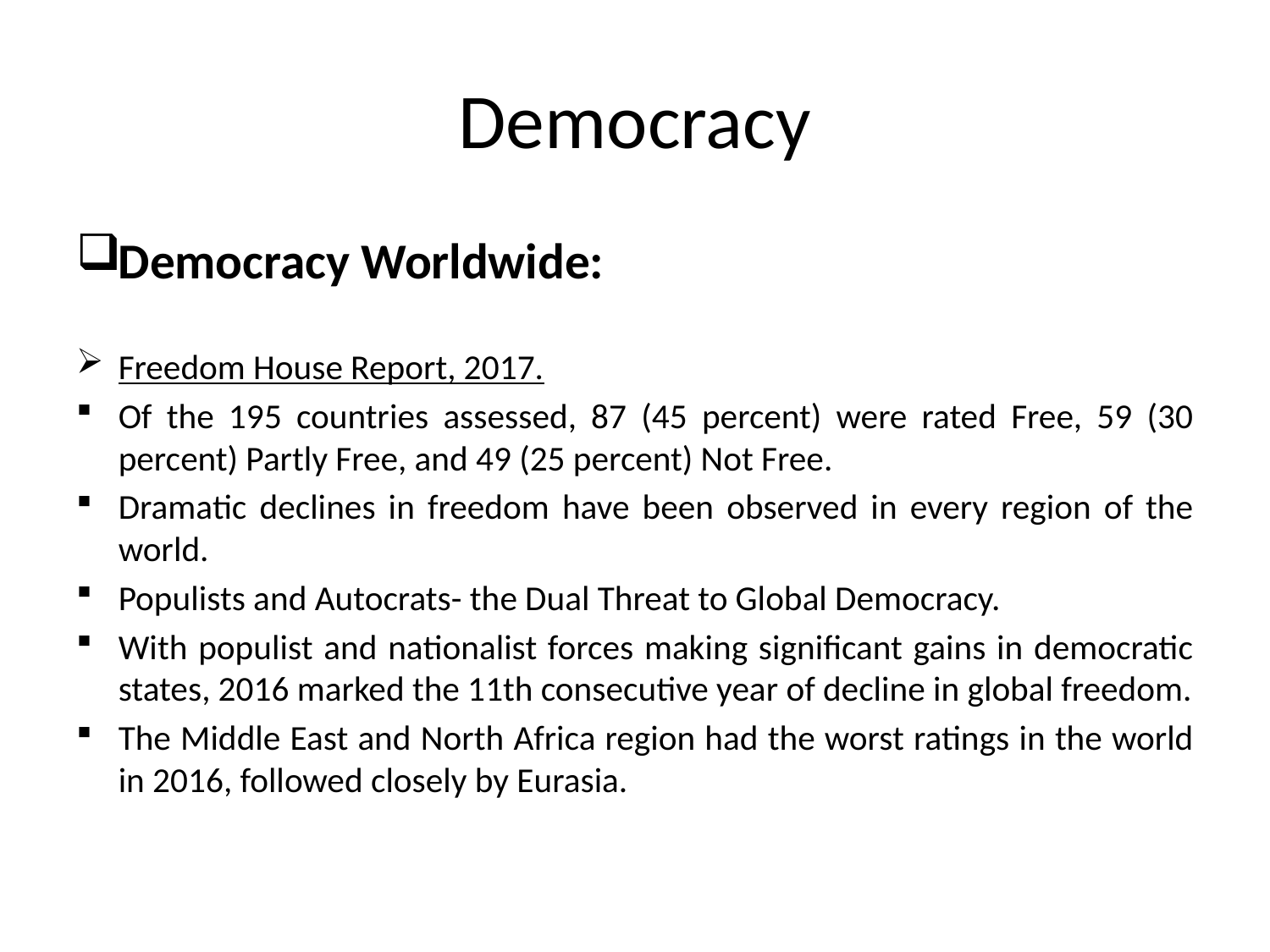

# Democracy
Democracy Worldwide:

Freedom House Report, 2017.
Of the 195 countries assessed, 87 (45 percent) were rated Free, 59 (30 percent) Partly Free, and 49 (25 percent) Not Free.
Dramatic declines in freedom have been observed in every region of the world.
Populists and Autocrats- the Dual Threat to Global Democracy.
With populist and nationalist forces making significant gains in democratic states, 2016 marked the 11th consecutive year of decline in global freedom.
The Middle East and North Africa region had the worst ratings in the world in 2016, followed closely by Eurasia.